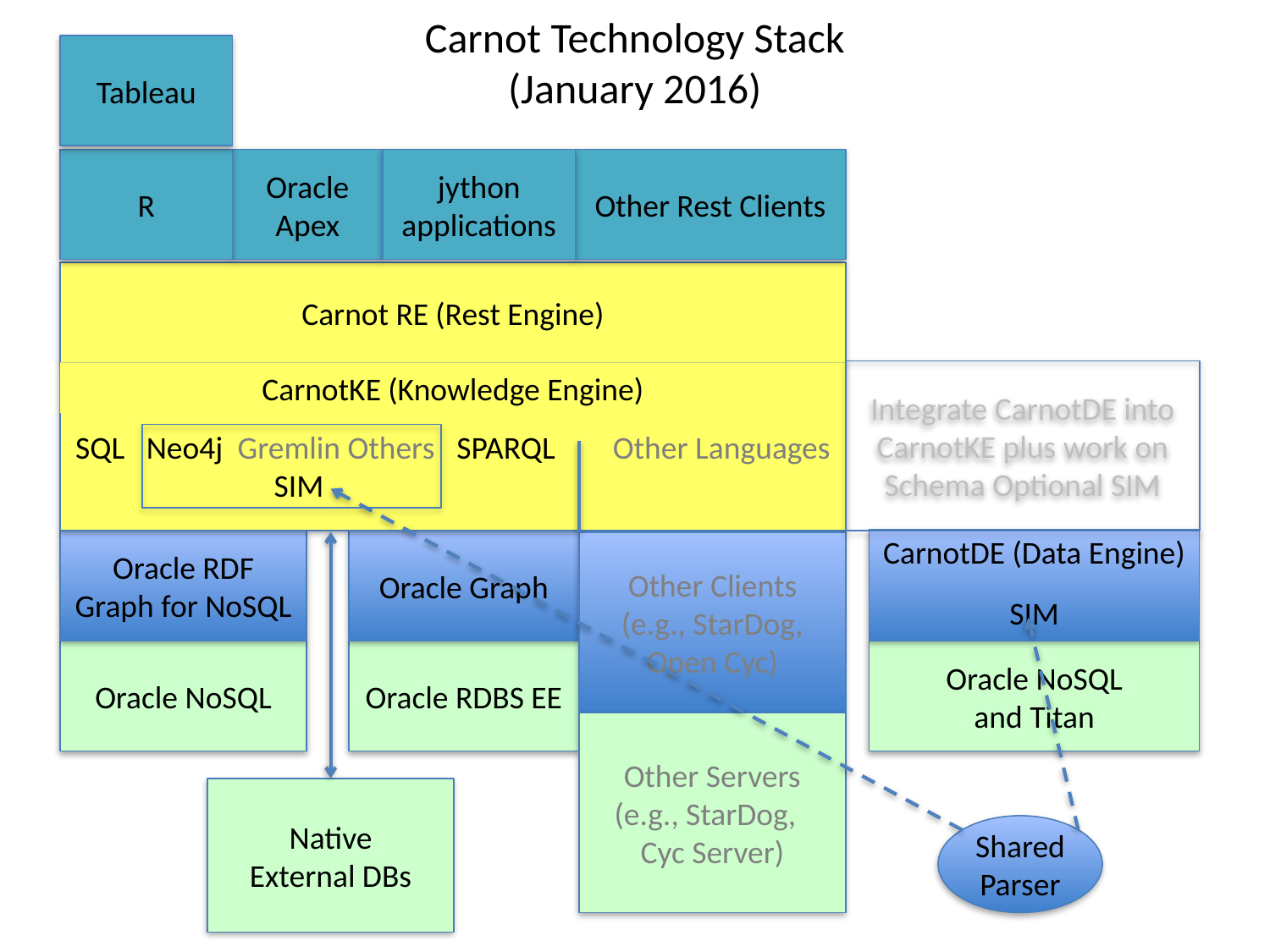

Carnot Technology Stack
(January 2016)
Tableau
R
Oracle Apex
jython applications
Other Rest Clients
Carnot RE (Rest Engine)
Integrate CarnotDE into CarnotKE plus work on Schema Optional SIM

SQL   Neo4j  Gremlin Others   SPARQL        Other Languages
                            SIM
CarnotKE (Knowledge Engine)

CarnotDE (Data Engine)

SIM
Oracle NoSQL
and Titan
Oracle RDF Graph for NoSQL
Oracle Graph
Other Clients
(e.g., StarDog, Open Cyc)
Oracle NoSQL
Oracle RDBS EE
Other Servers
(e.g., StarDog,   Cyc Server)
Native
External DBs
Shared Parser